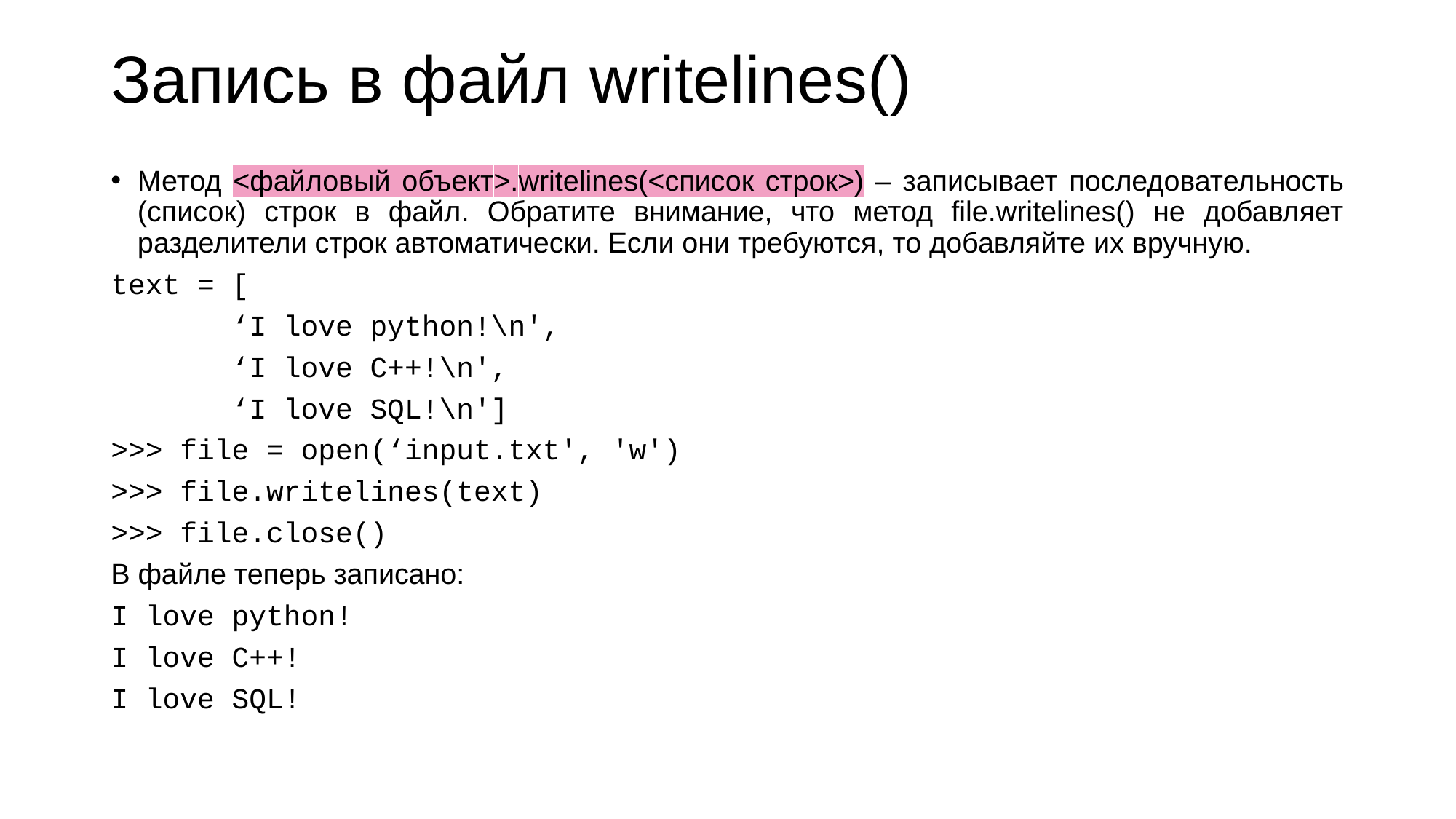

# Запись в файл writelines()
Метод <файловый объект>.writelines(<список строк>) – записывает последовательность (список) строк в файл. Обратите внимание, что метод file.writelines() не добавляет разделители строк автоматически. Если они требуются, то добавляйте их вручную.
text = [
       ‘I love python!\n',
       ‘I love C++!\n',
       ‘I love SQL!\n']
>>> file = open(‘input.txt', 'w')
>>> file.writelines(text)
>>> file.close()
В файле теперь записано:
I love python!
I love C++!
I love SQL!